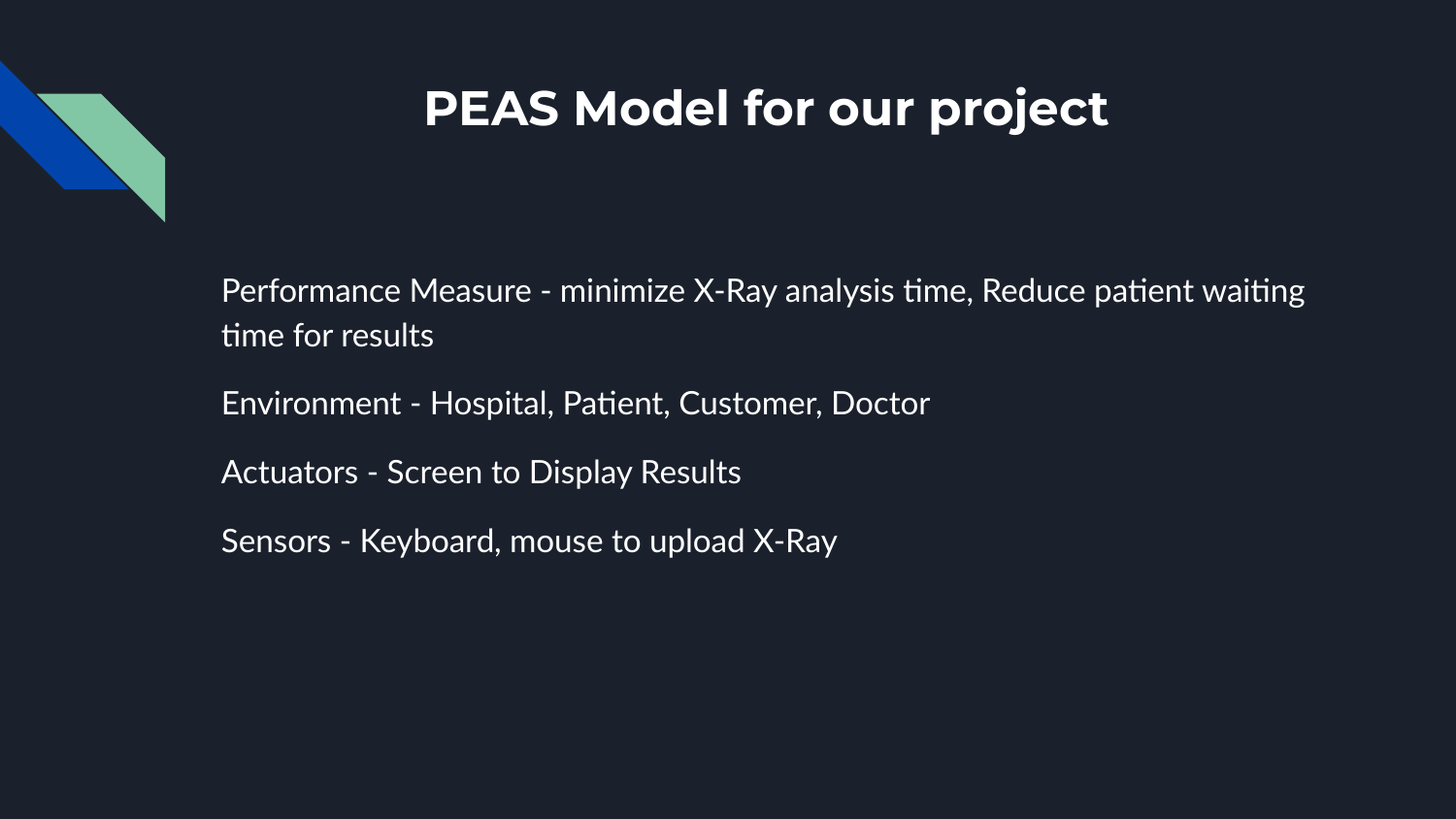

# PEAS Model for our project
Performance Measure - minimize X-Ray analysis time, Reduce patient waiting time for results
Environment - Hospital, Patient, Customer, Doctor
Actuators - Screen to Display Results
Sensors - Keyboard, mouse to upload X-Ray